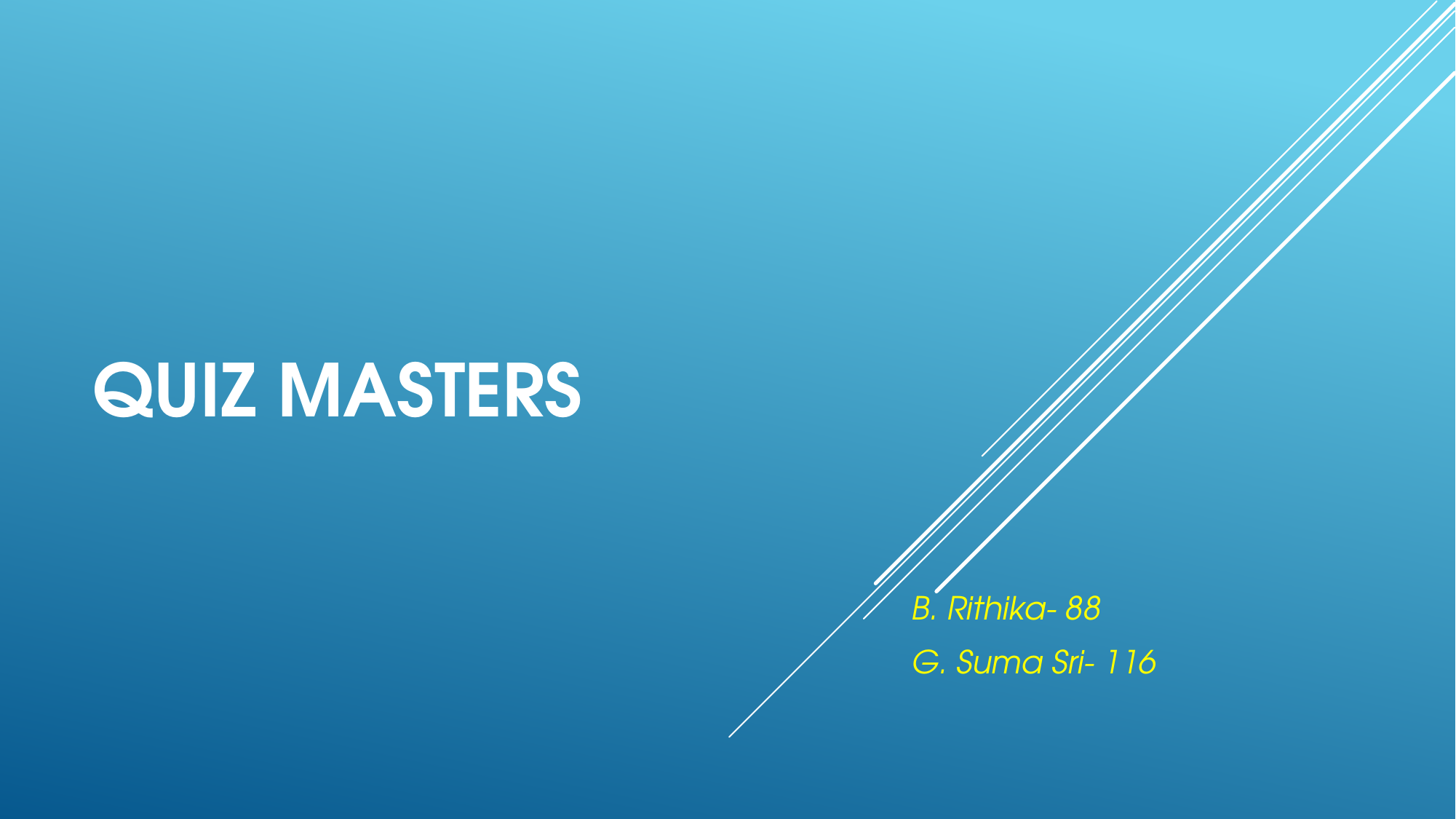

# QUIZ MASTERS
B. Rithika- 88
G. Suma Sri- 116